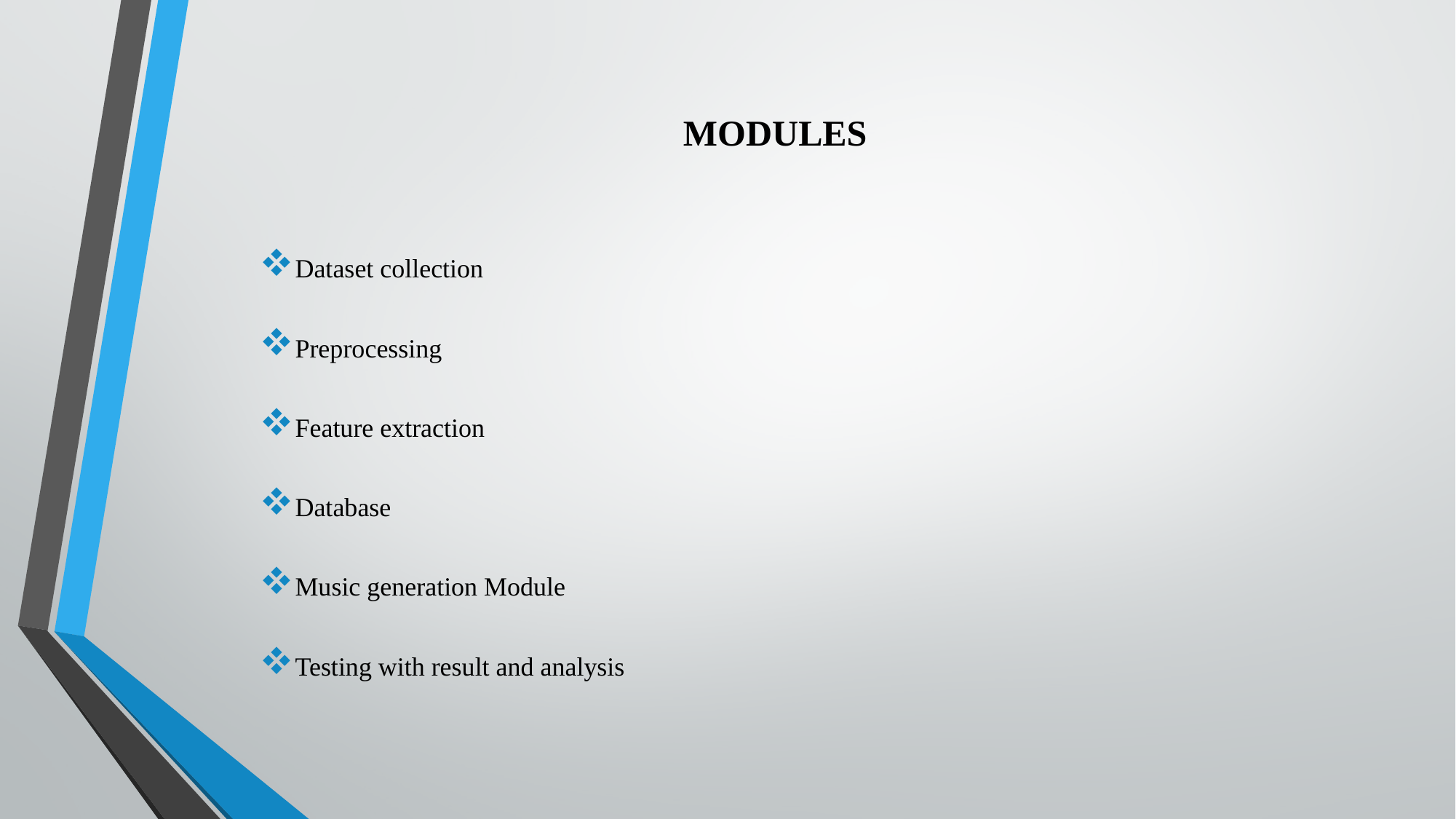

# MODULES
Dataset collection
Preprocessing
Feature extraction
Database
Music generation Module
Testing with result and analysis